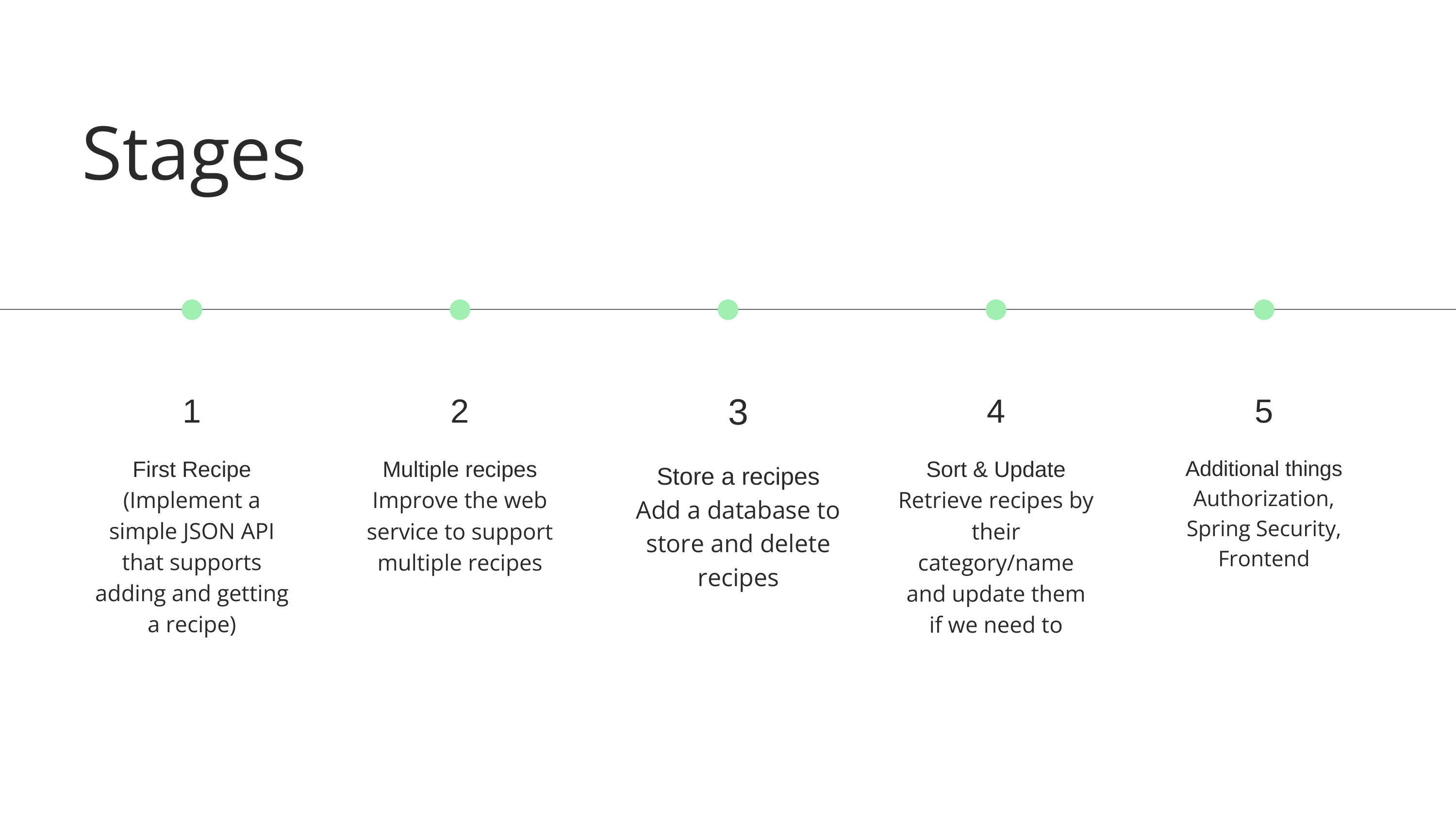

Stages

3
Store a recipes
Add a database to store and delete recipes

1
First Recipe (Implement a simple JSON API that supports adding and getting a recipe)
2
Multiple recipes
Improve the web service to support multiple recipes
4
Sort & Update
Retrieve recipes by their category/name and update them if we need to

5
Additional things
Authorization, Spring Security, Frontend